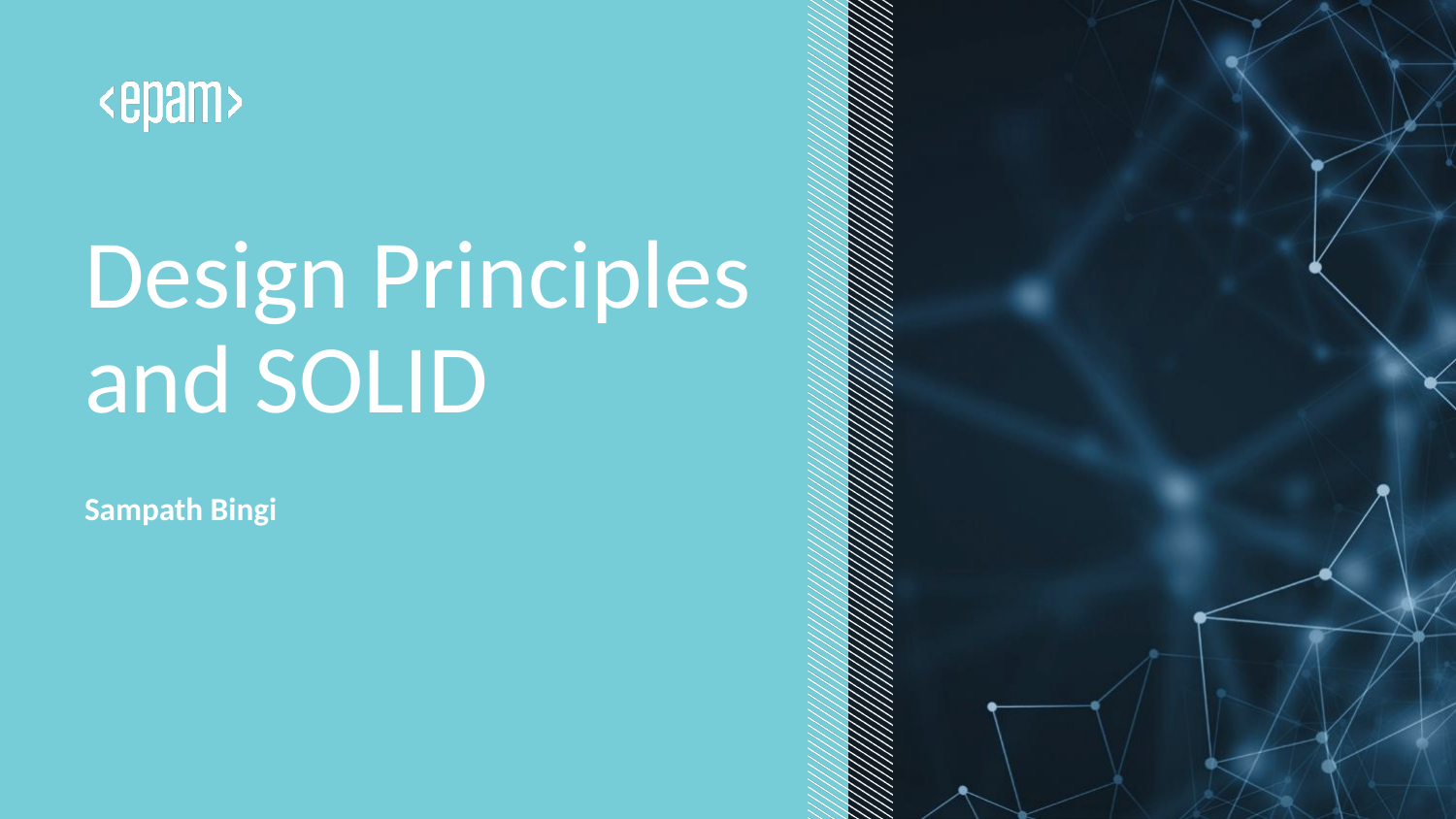

# Design Principles and SOLID
Sampath Bingi